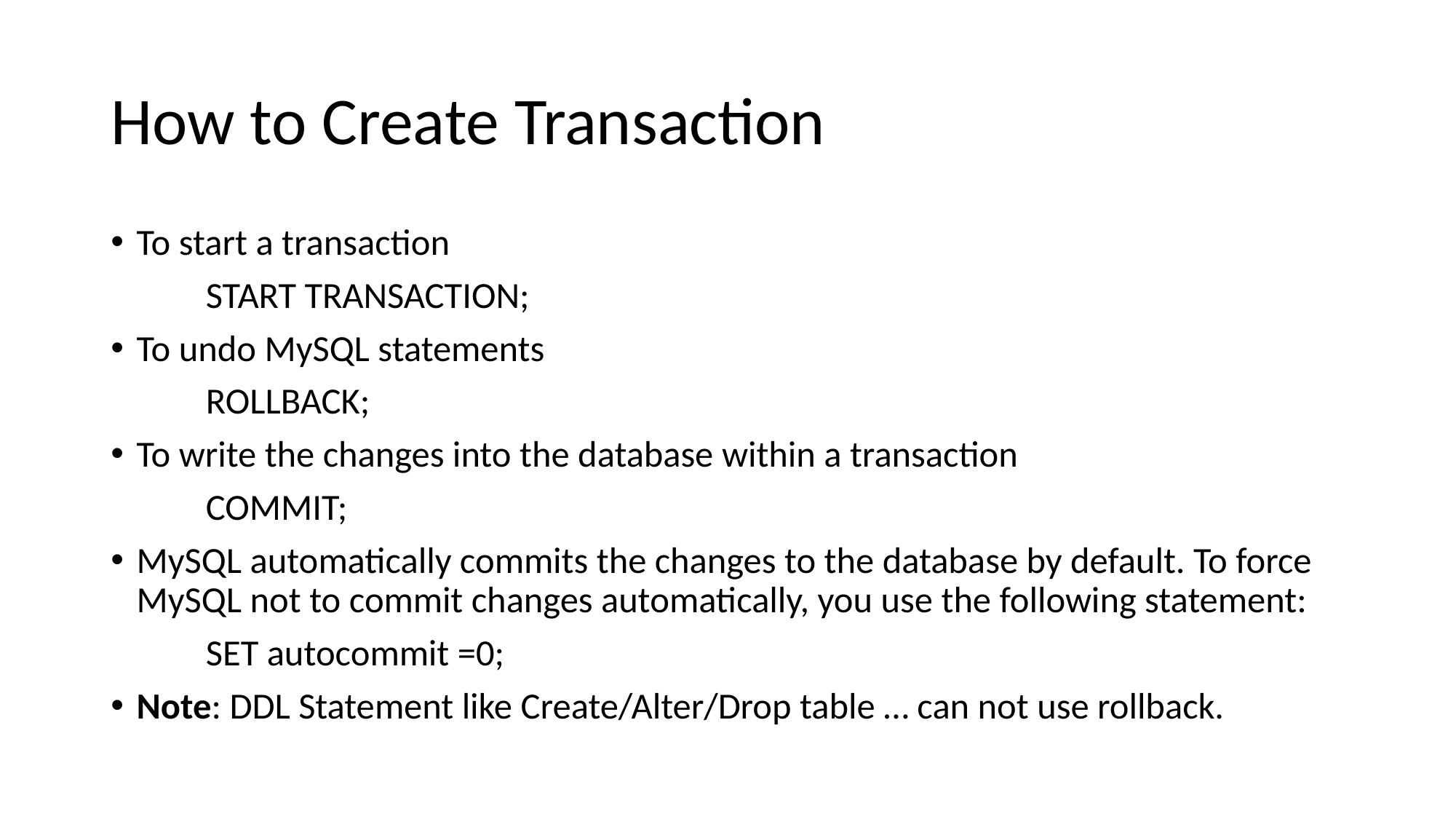

# How to Create Transaction
To start a transaction
	START TRANSACTION;
To undo MySQL statements
	ROLLBACK;
To write the changes into the database within a transaction
	COMMIT;
MySQL automatically commits the changes to the database by default. To force MySQL not to commit changes automatically, you use the following statement:
	SET autocommit =0;
Note: DDL Statement like Create/Alter/Drop table … can not use rollback.